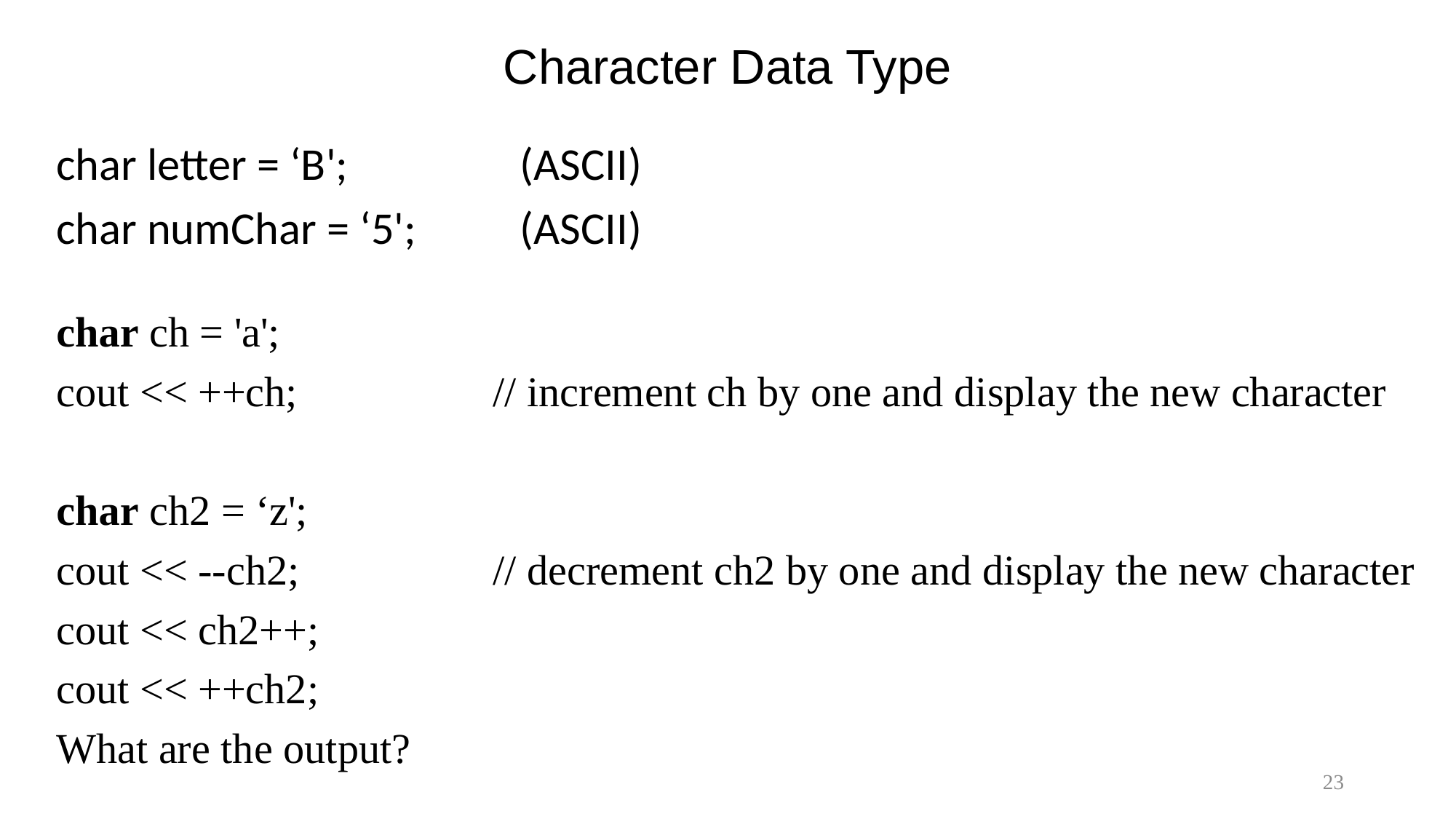

# Character Data Type
char letter = ‘B'; 		(ASCII)
char numChar = ‘5';	(ASCII)
char ch = 'a';
cout << ++ch;		// increment ch by one and display the new character

char ch2 = ‘z';
cout << --ch2;		// decrement ch2 by one and display the new character
cout << ch2++;
cout << ++ch2;
What are the output?

23